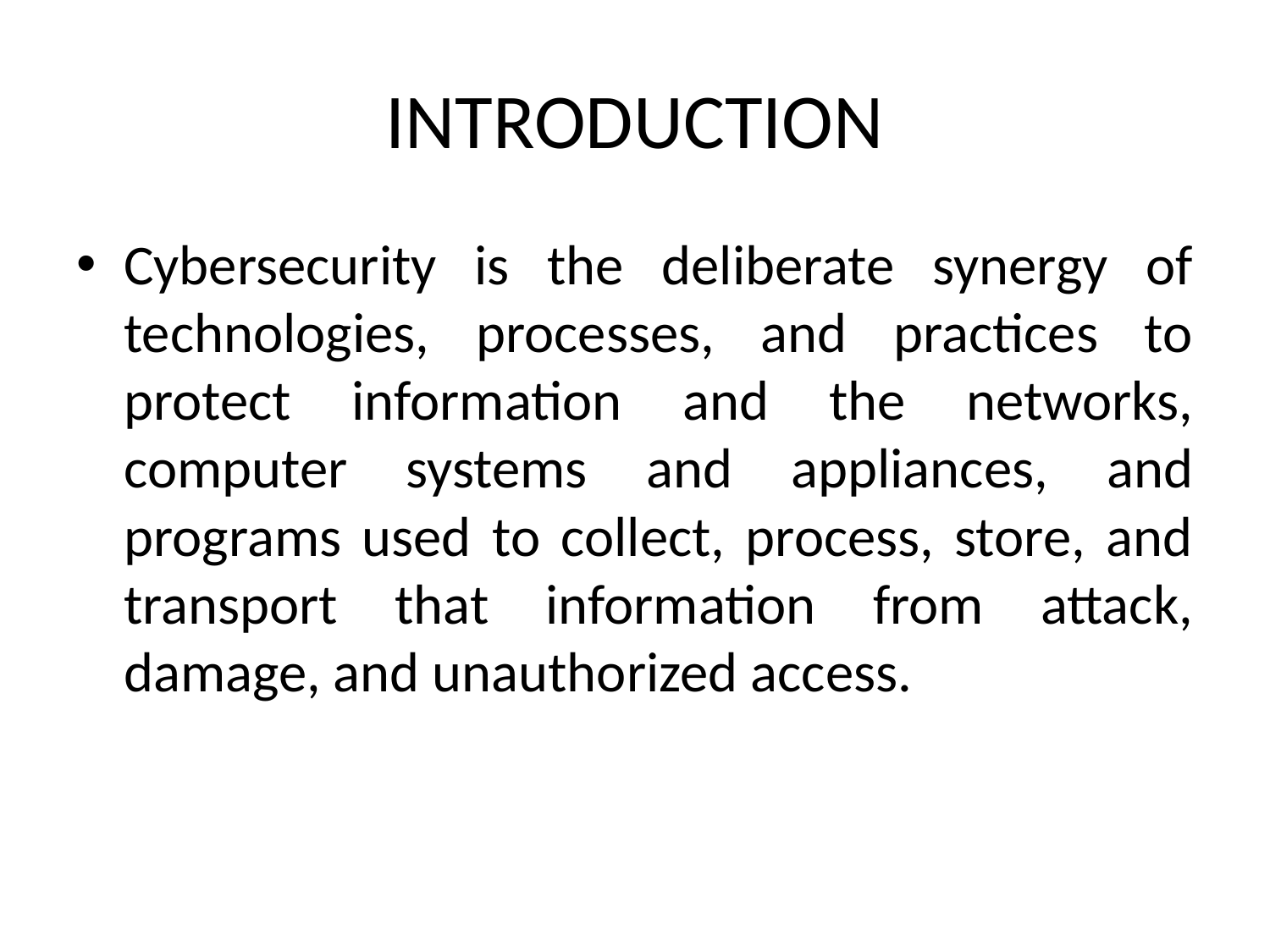

# INTRODUCTION
Cybersecurity is the deliberate synergy of technologies, processes, and practices to protect information and the networks, computer systems and appliances, and programs used to collect, process, store, and transport that information from attack, damage, and unauthorized access.